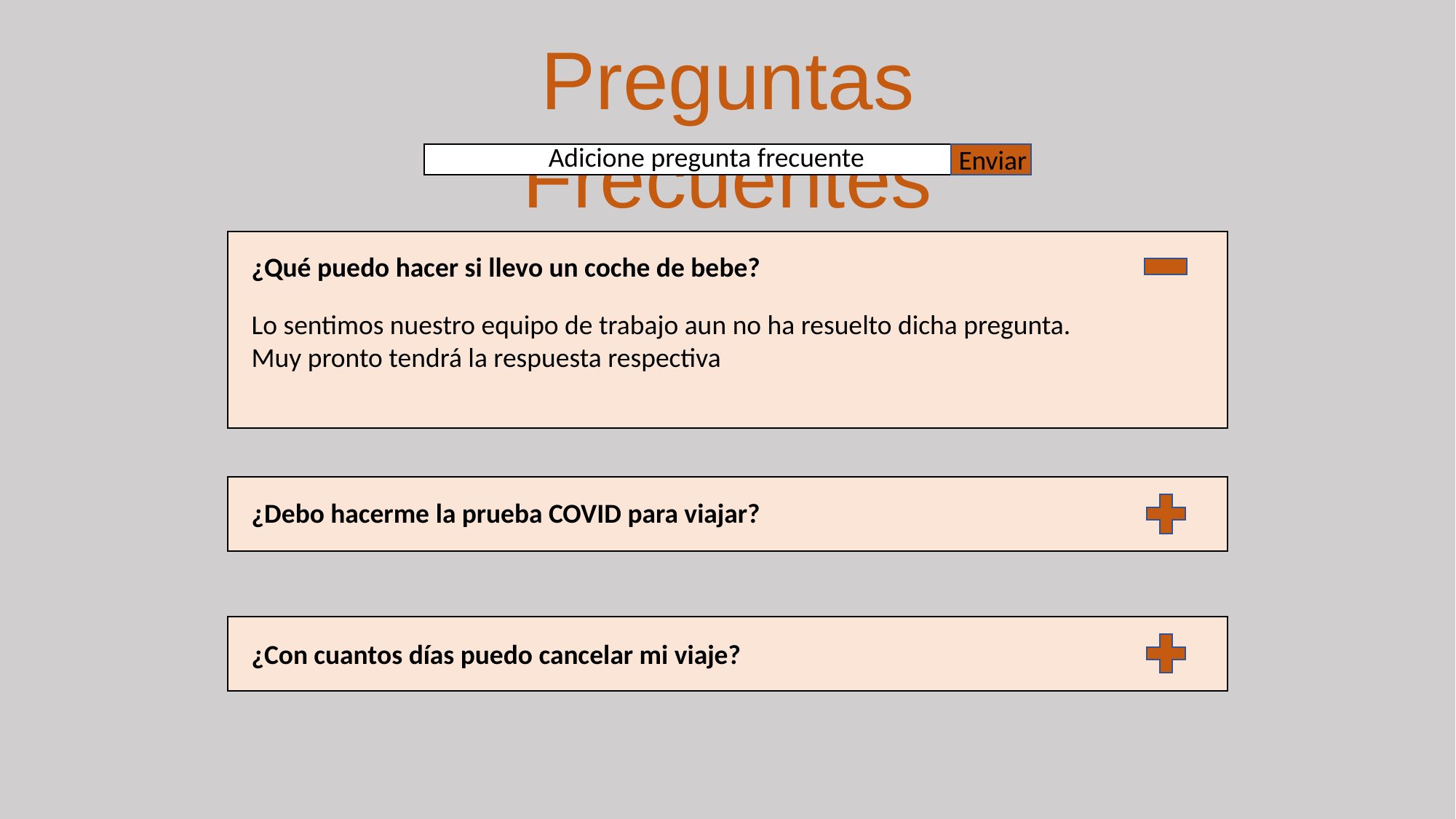

Preguntas Frecuentes
Adicione pregunta frecuente
Enviar

¿Qué puedo hacer si llevo un coche de bebe?
Lo sentimos nuestro equipo de trabajo aun no ha resuelto dicha pregunta.
Muy pronto tendrá la respuesta respectiva

¿Debo hacerme la prueba COVID para viajar?

¿Con cuantos días puedo cancelar mi viaje?